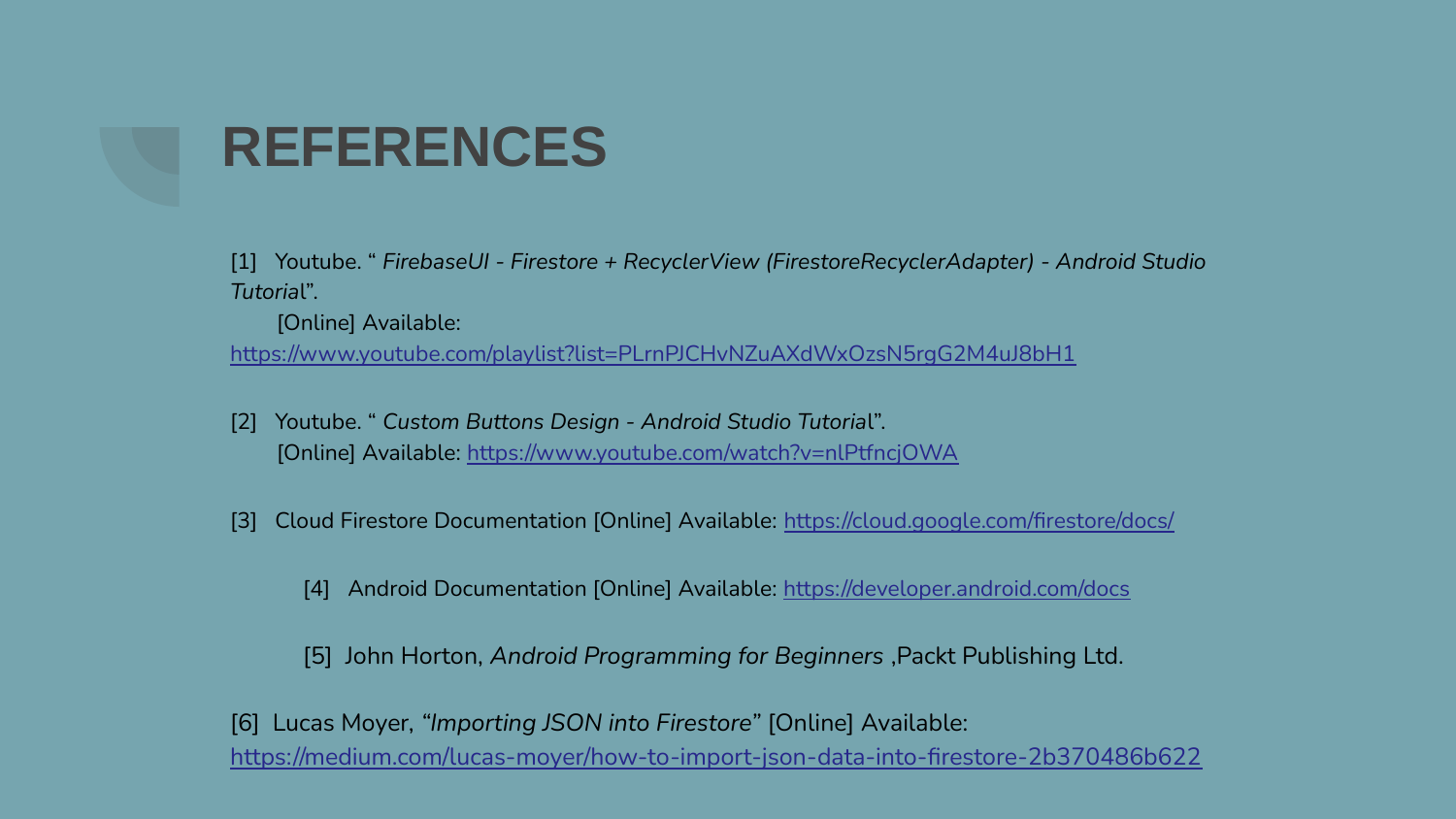

# REFERENCES
[1]   Youtube. “ FirebaseUI - Firestore + RecyclerView (FirestoreRecyclerAdapter) - Android Studio Tutorial”.
        [Online] Available: https://www.youtube.com/playlist?list=PLrnPJCHvNZuAXdWxOzsN5rgG2M4uJ8bH1

[2]   Youtube. “ Custom Buttons Design - Android Studio Tutorial”.
        [Online] Available: https://www.youtube.com/watch?v=nlPtfncjOWA

[3]   Cloud Firestore Documentation [Online] Available: https://cloud.google.com/firestore/docs/

	[4]   Android Documentation [Online] Available: https://developer.android.com/docs

	[5]  John Horton, Android Programming for Beginners ,Packt Publishing Ltd.

[6]  Lucas Moyer, “Importing JSON into Firestore” [Online] Available: https://medium.com/lucas-moyer/how-to-import-json-data-into-firestore-2b370486b622